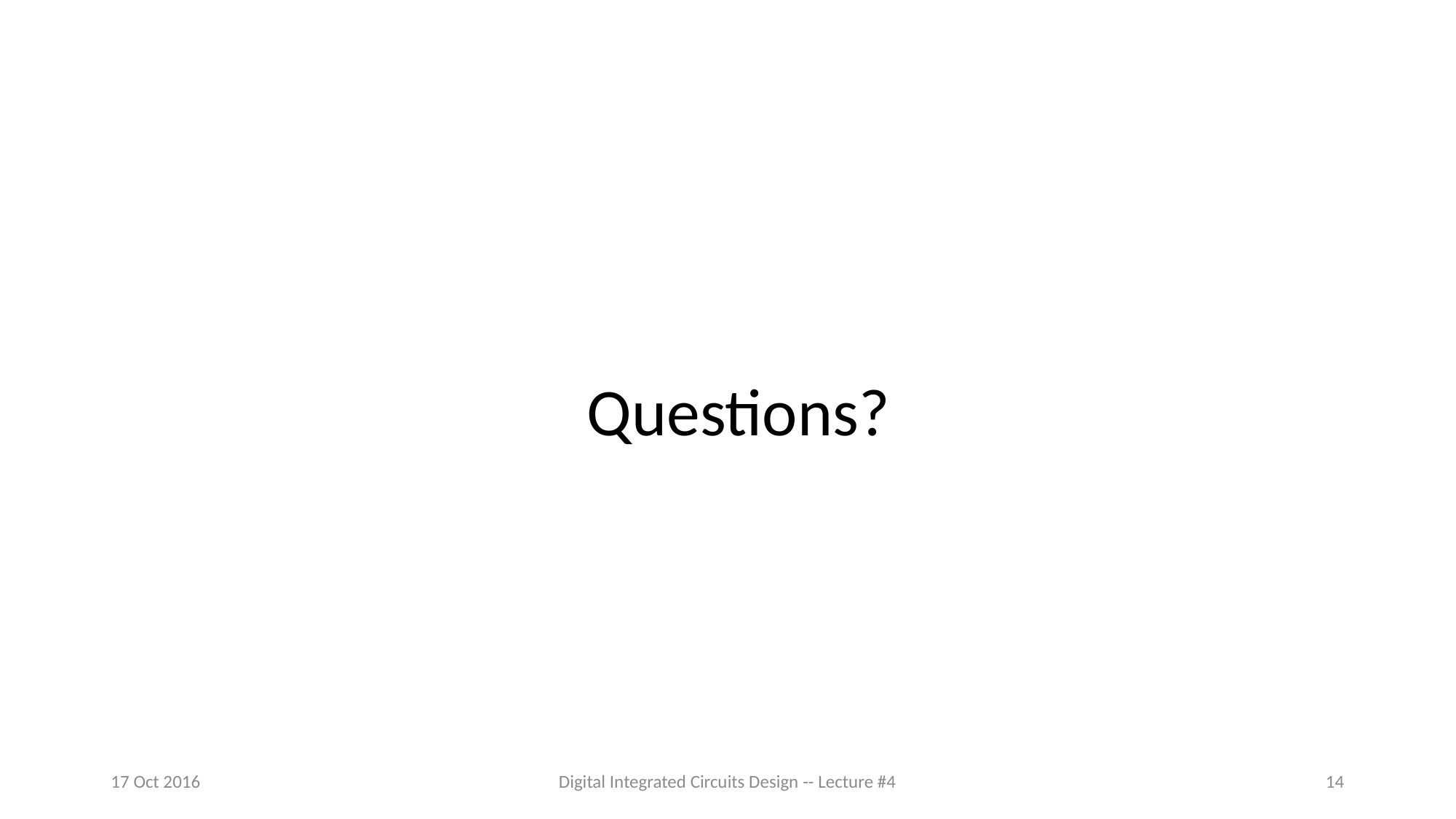

# Questions?
17 Oct 2016
Digital Integrated Circuits Design -- Lecture #4
14